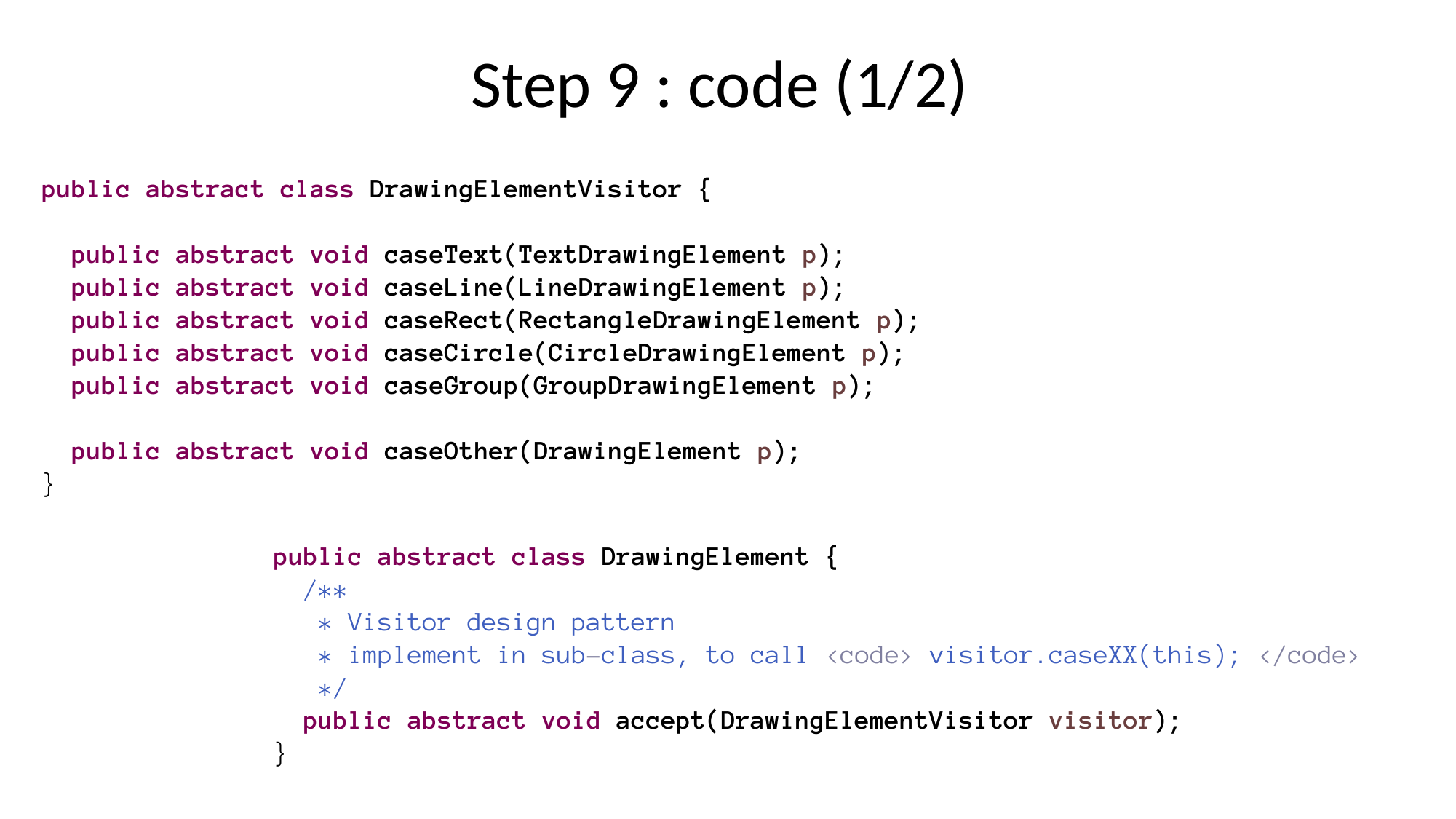

# Step 9 : code (1/2)
public abstract class DrawingElementVisitor {

  public abstract void caseText(TextDrawingElement p);
  public abstract void caseLine(LineDrawingElement p);
  public abstract void caseRect(RectangleDrawingElement p);
  public abstract void caseCircle(CircleDrawingElement p);
  public abstract void caseGroup(GroupDrawingElement p);

  public abstract void caseOther(DrawingElement p);
}
public abstract class DrawingElement {
  /**
   * Visitor design pattern
   * implement in sub-class, to call <code> visitor.caseXX(this); </code>
   */
  public abstract void accept(DrawingElementVisitor visitor);
}